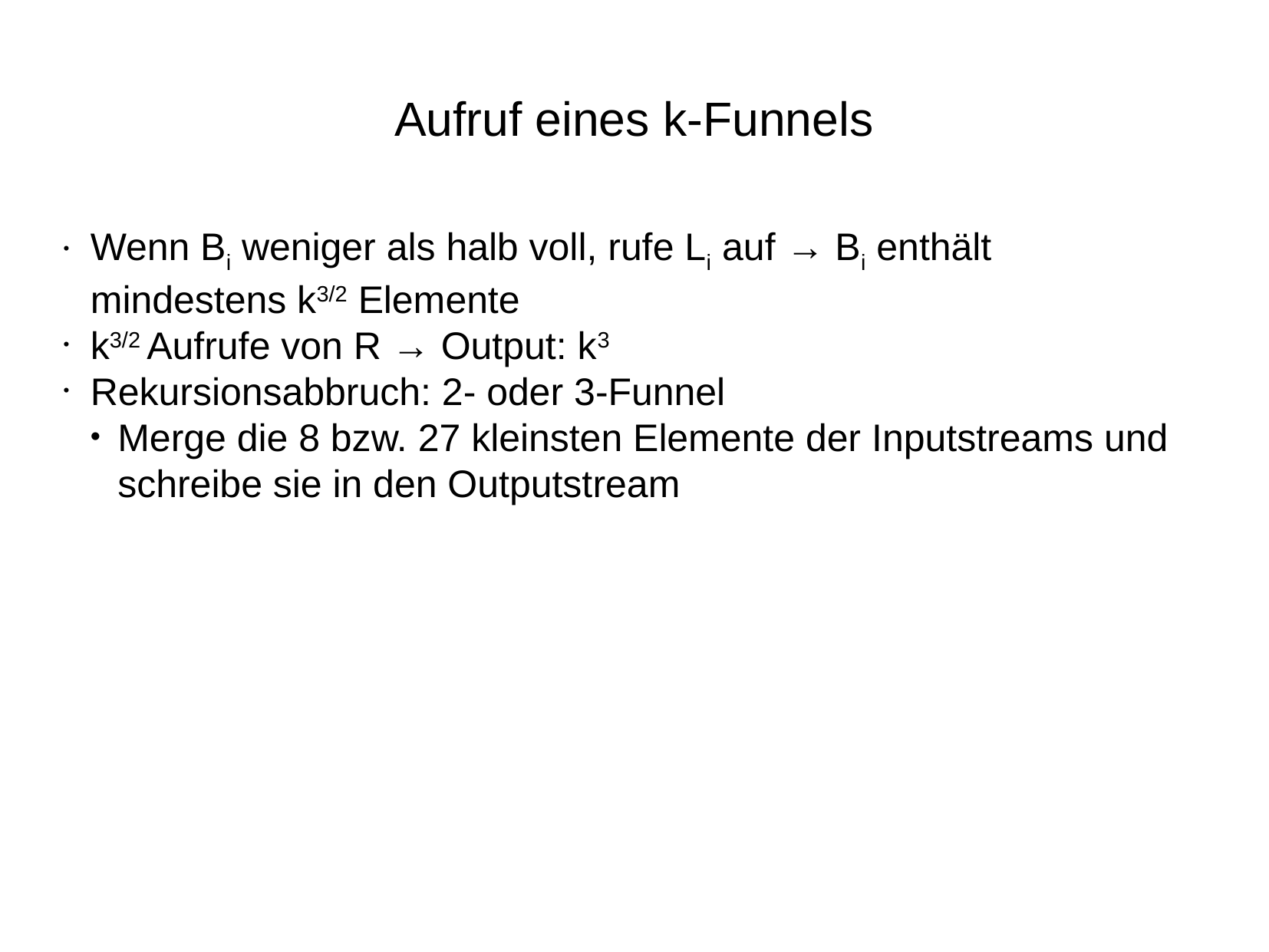

Aufruf eines k-Funnels
Wenn Bi weniger als halb voll, rufe Li auf → Bi enthält
mindestens k3/2 Elemente
k3/2 Aufrufe von R → Output: k3
Rekursionsabbruch: 2- oder 3-Funnel
Merge die 8 bzw. 27 kleinsten Elemente der Inputstreams und
schreibe sie in den Outputstream